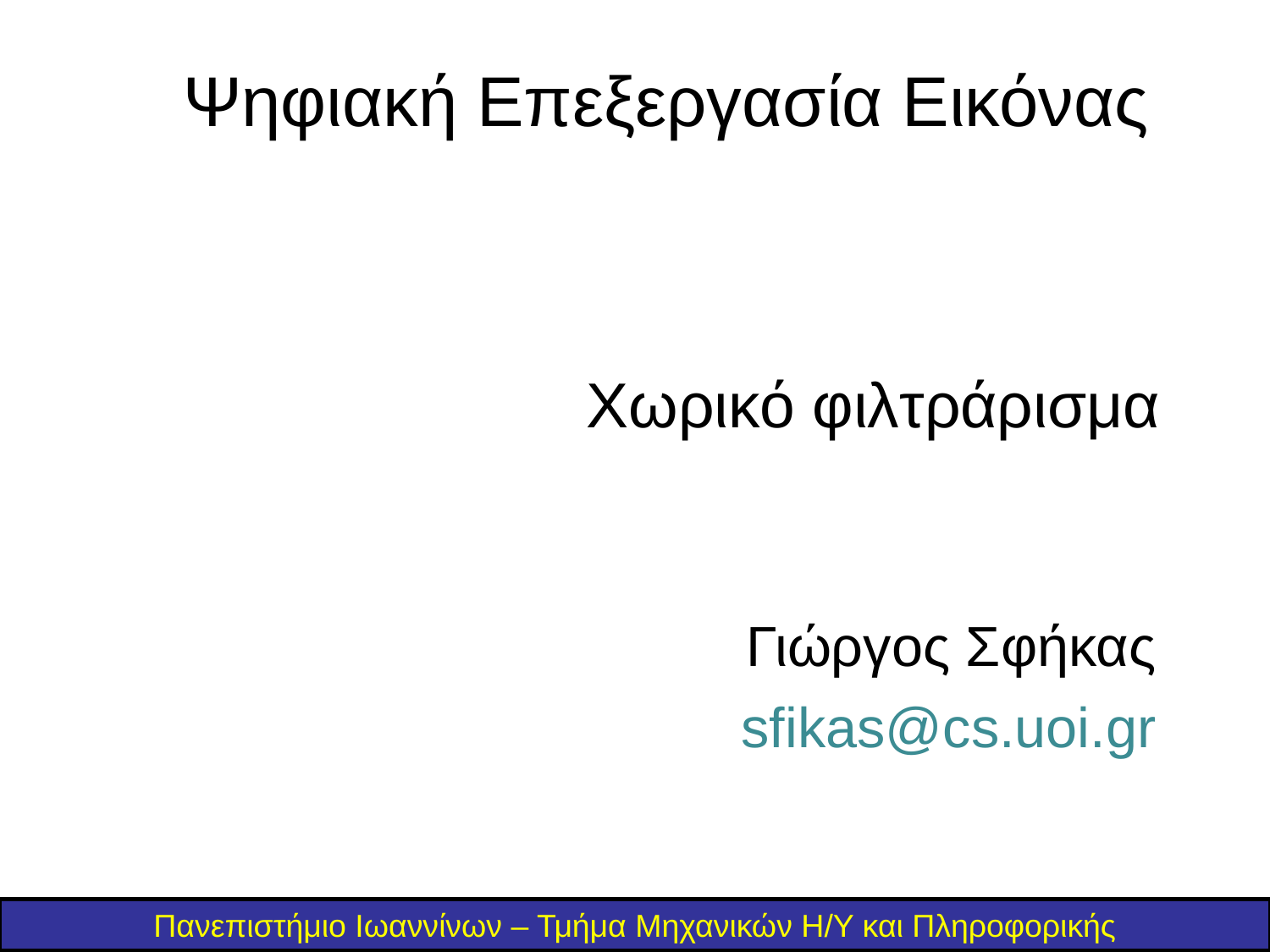

Ψηφιακή Επεξεργασία Εικόνας
Χωρικό φιλτράρισμα
Γιώργος Σφήκας
sfikas@cs.uoi.gr